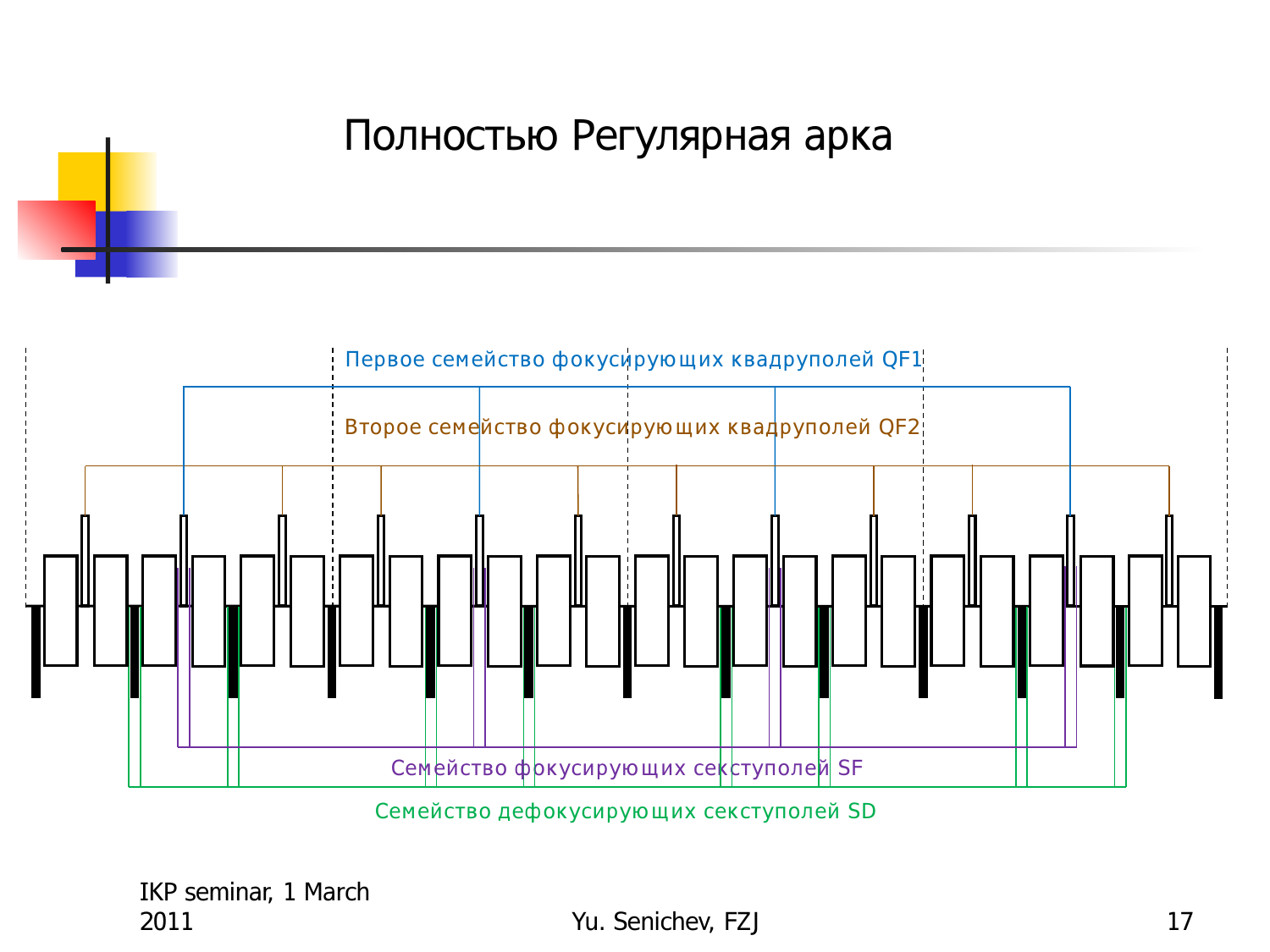

Полностью Регулярная арка
Первое семейство фокусирующих квадруполей QF1
Второе семейство фокусирующих квадруполей QF2

Семейство фокусирующих секступолей SF
Семейство дефокусирующих секступолей SD
IKP seminar, 1 March 2011
Yu. Senichev, FZJ
17